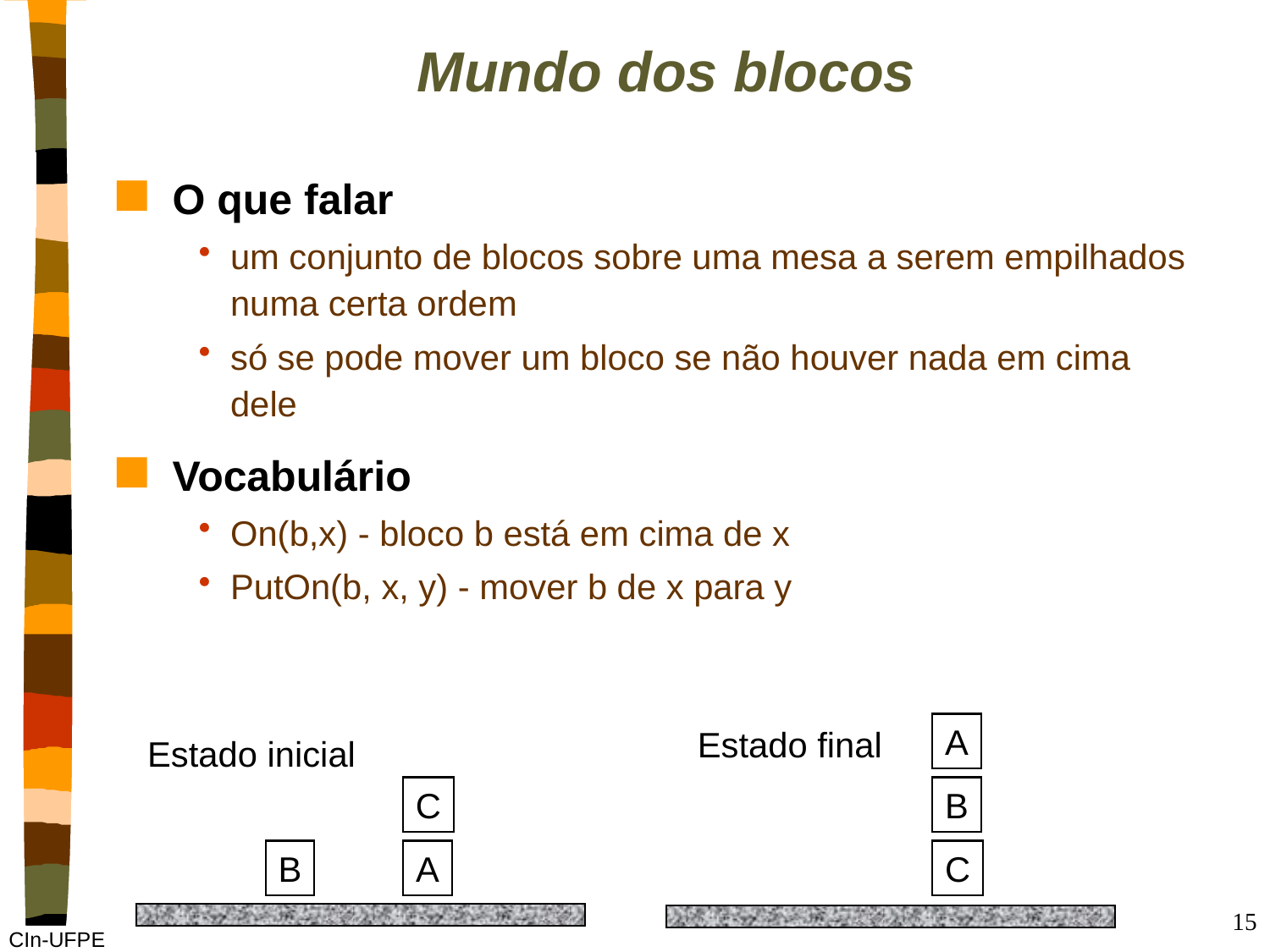

# Mundo dos blocos
O que falar
um conjunto de blocos sobre uma mesa a serem empilhados numa certa ordem
só se pode mover um bloco se não houver nada em cima dele
Vocabulário
On(b,x) - bloco b está em cima de x
PutOn(b, x, y) - mover b de x para y

A
Estado final
Estado inicial
C
B
B
A
C
15